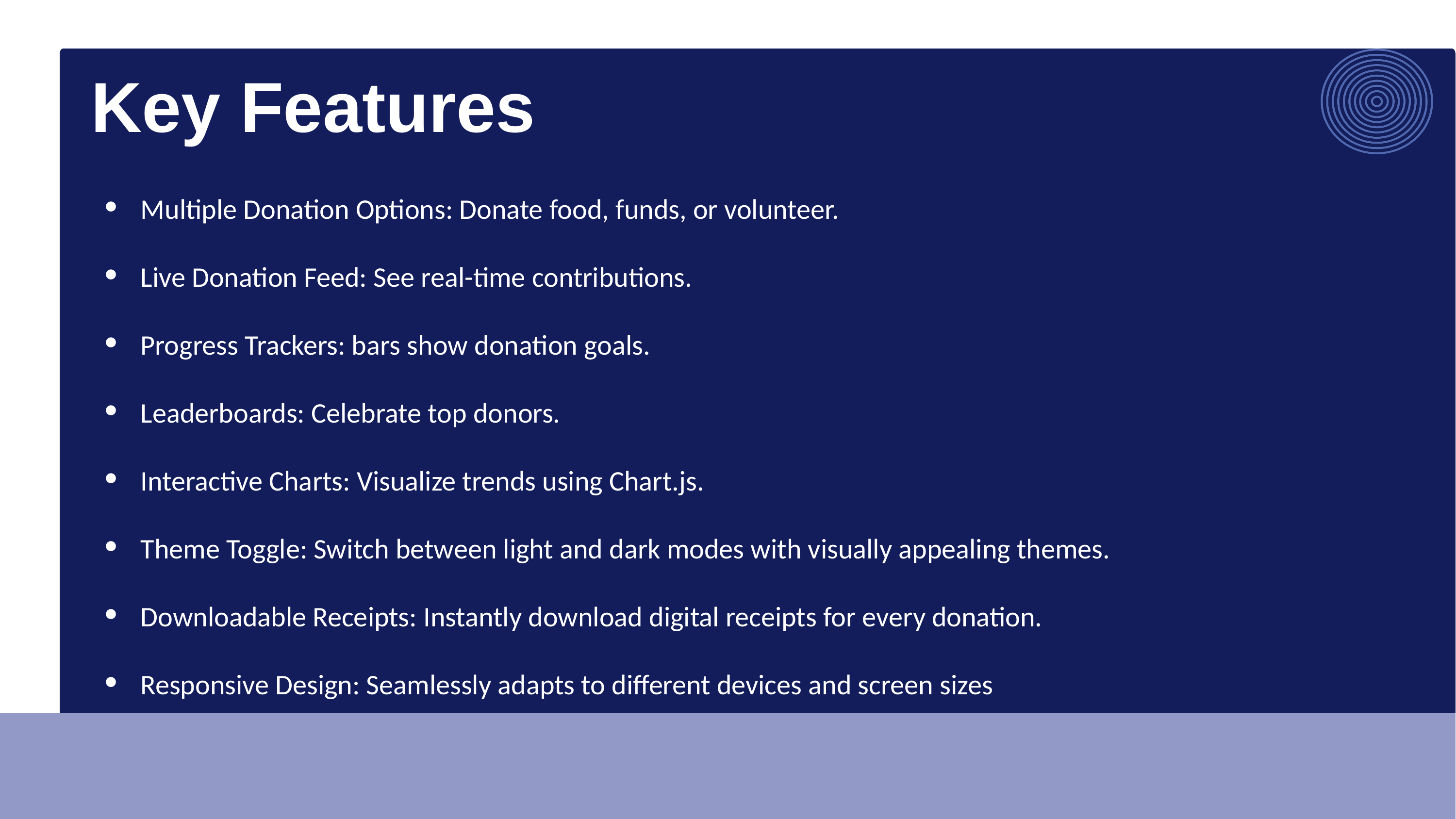

Key Features

Multiple Donation Options: Donate food, funds, or volunteer.
Live Donation Feed: See real-time contributions.
Progress Trackers: bars show donation goals.
Leaderboards: Celebrate top donors.
Interactive Charts: Visualize trends using Chart.js.
Theme Toggle: Switch between light and dark modes with visually appealing themes.
Downloadable Receipts: Instantly download digital receipts for every donation.
Responsive Design: Seamlessly adapts to different devices and screen sizes